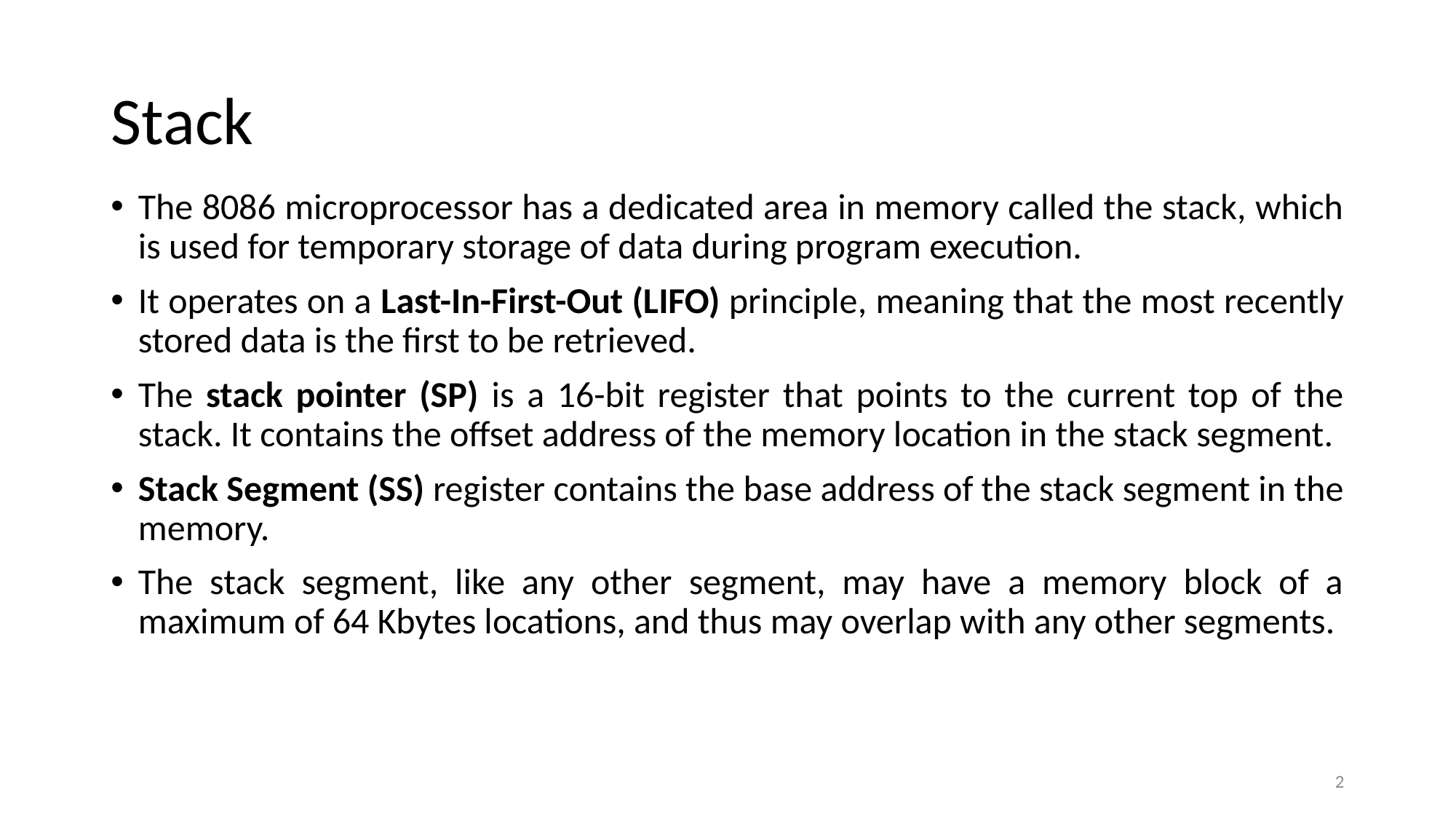

# Stack
The 8086 microprocessor has a dedicated area in memory called the stack, which is used for temporary storage of data during program execution.
It operates on a Last-In-First-Out (LIFO) principle, meaning that the most recently stored data is the first to be retrieved.
The stack pointer (SP) is a 16-bit register that points to the current top of the stack. It contains the offset address of the memory location in the stack segment.
Stack Segment (SS) register contains the base address of the stack segment in the memory.
The stack segment, like any other segment, may have a memory block of a maximum of 64 Kbytes locations, and thus may overlap with any other segments.

2